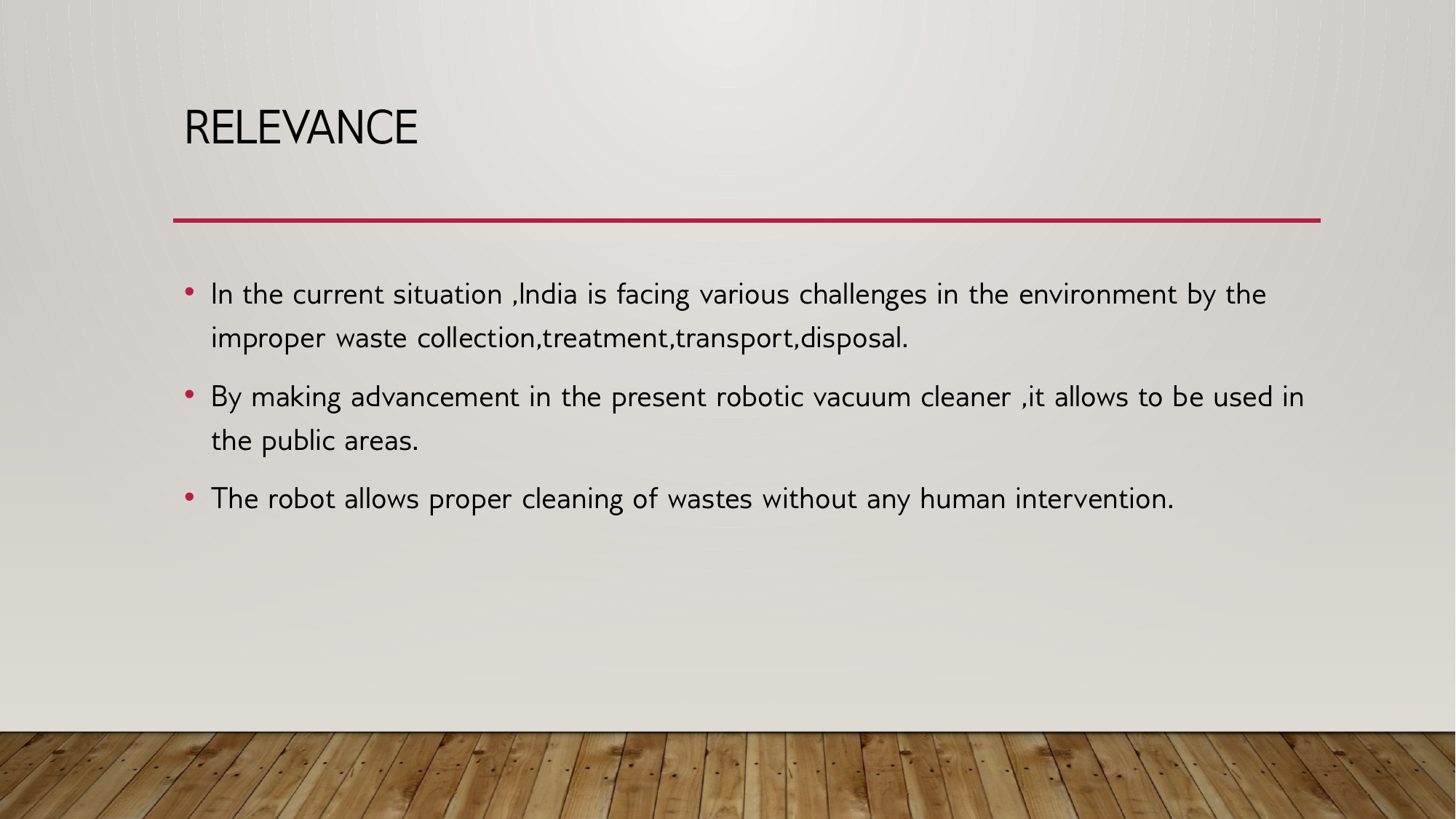

# relevance
In the current situation ,India is facing various challenges in the environment by the improper waste collection,treatment,transport,disposal.
By making advancement in the present robotic vacuum cleaner ,it allows to be used in the public areas.
The robot allows proper cleaning of wastes without any human intervention.